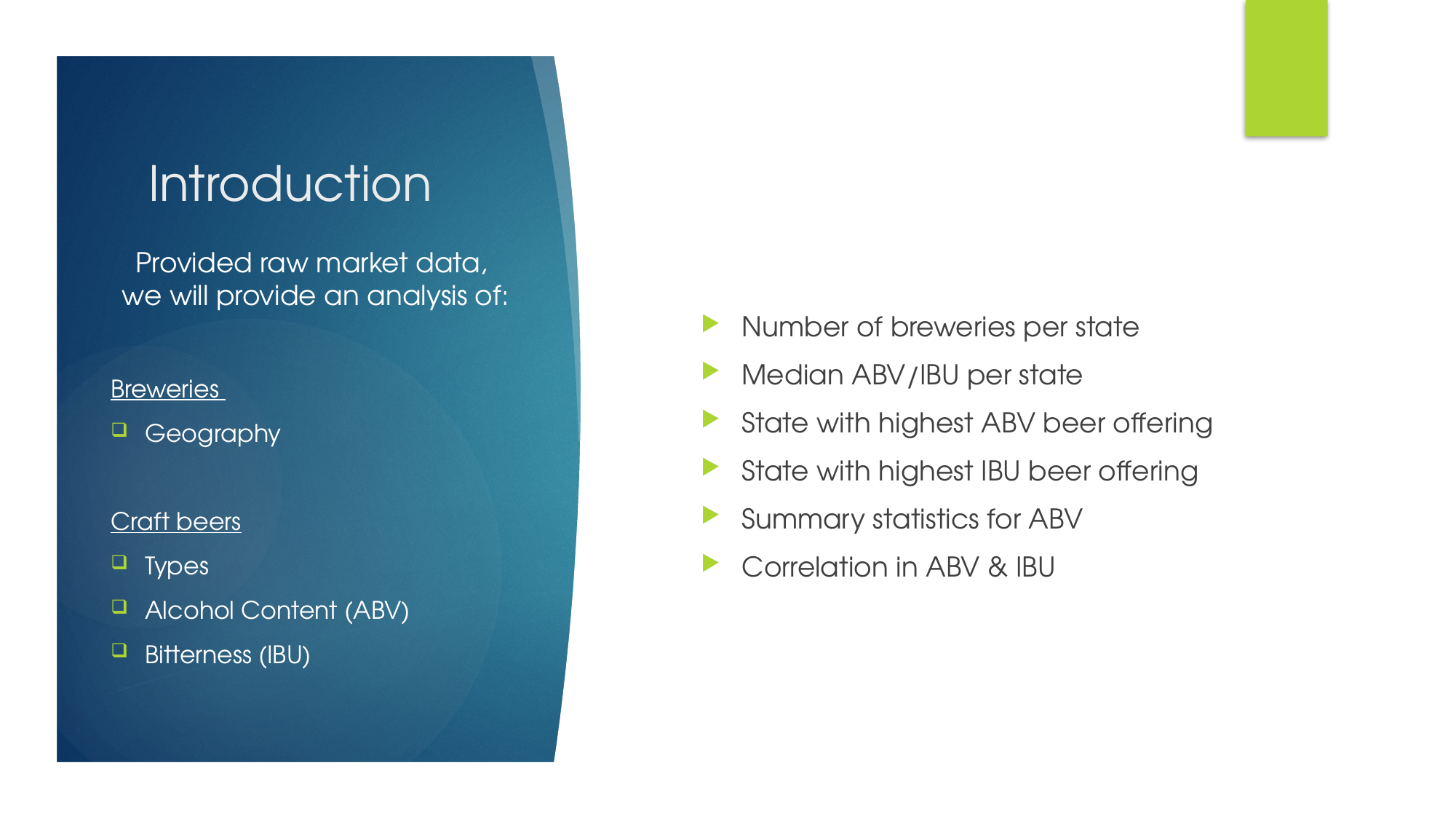

# Introduction
Number of breweries per state
Median ABV/IBU per state
State with highest ABV beer offering
State with highest IBU beer offering
Summary statistics for ABV
Correlation in ABV & IBU
Provided raw market data,
we will provide an analysis of:

Breweries
Geography

Craft beers
Types
Alcohol Content (ABV)
Bitterness (IBU)